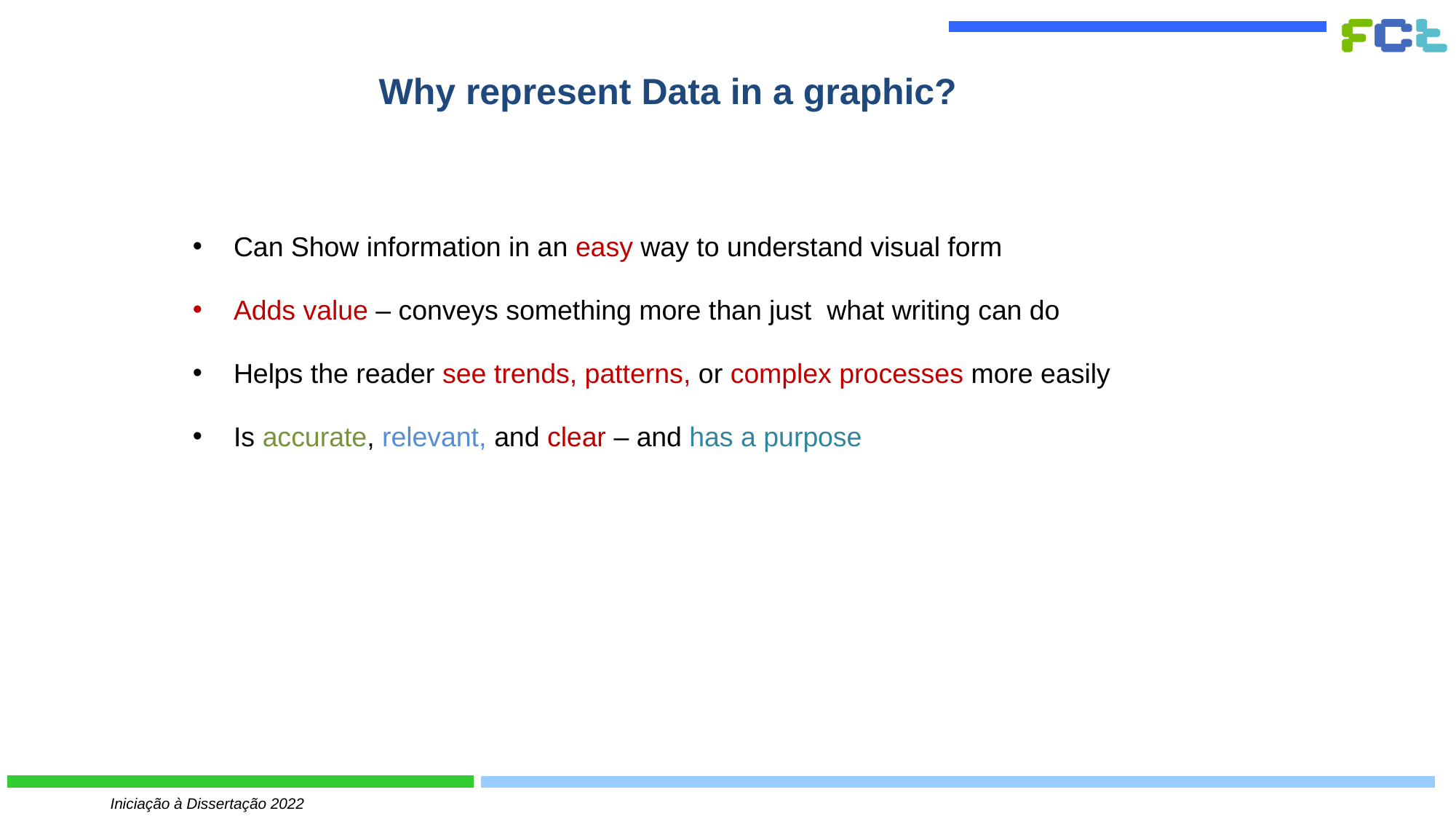

Why represent Data in a graphic?
Can Show information in an easy way to understand visual form

Adds value – conveys something more than just  what writing can do

Helps the reader see trends, patterns, or complex processes more easily

Is accurate, relevant, and clear – and has a purpose